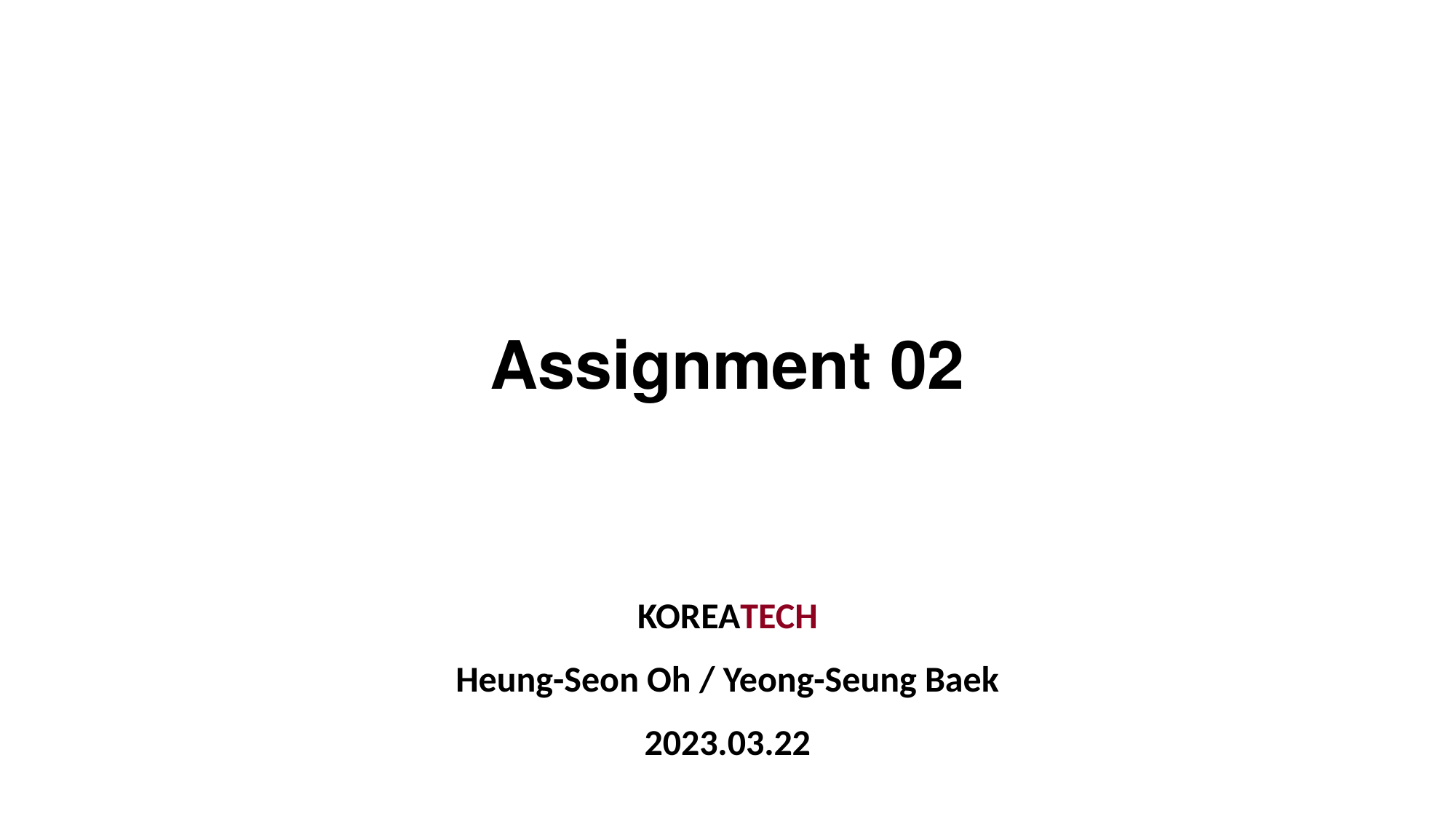

# Assignment 02
KOREATECH
Heung-Seon Oh / Yeong-Seung Baek
2023.03.22